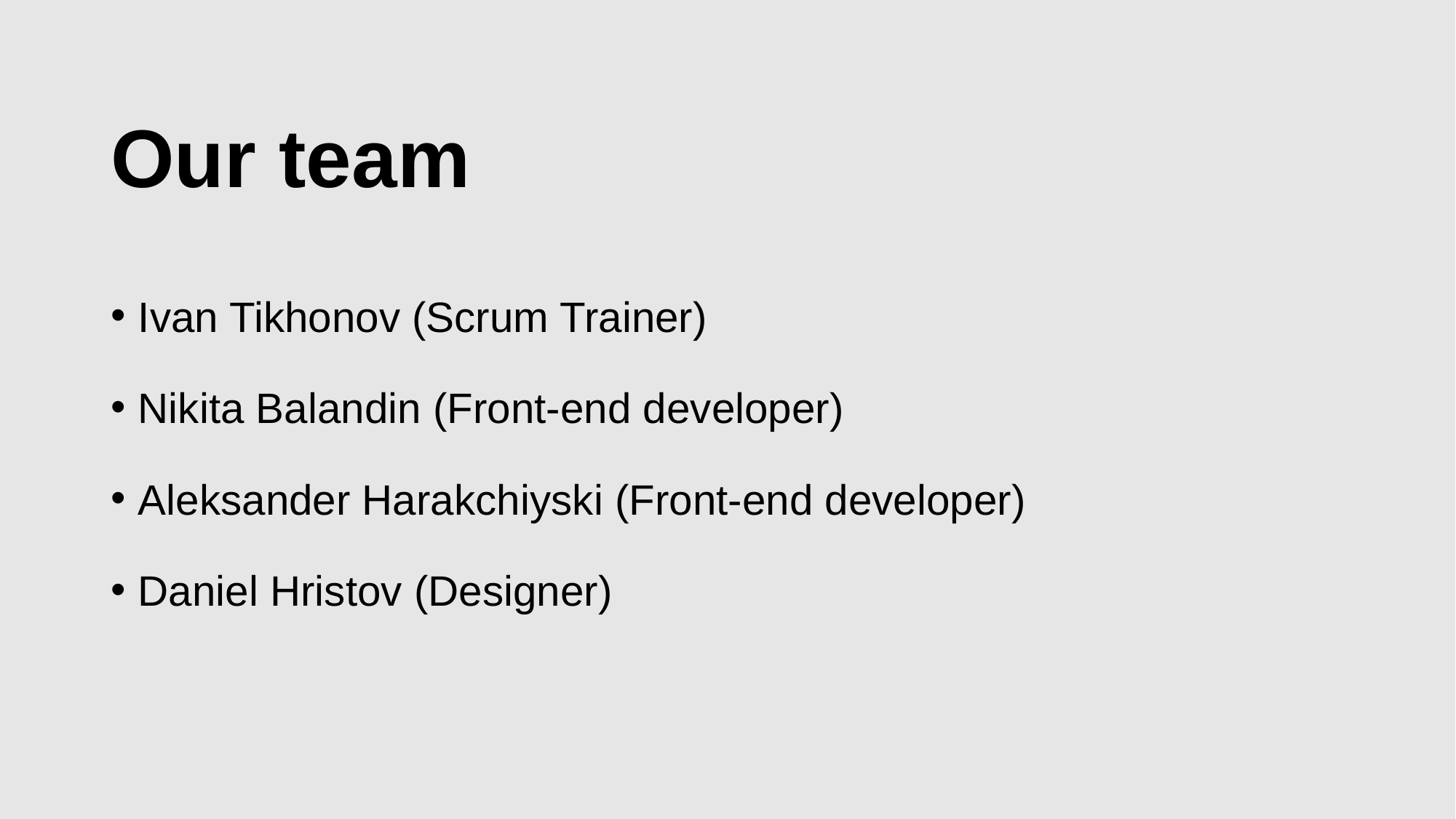

# Our team
Ivan Tikhonov (Scrum Trainer)
Nikita Balandin (Front-end developer)
Aleksander Harakchiyski (Front-end developer)
Daniel Hristov (Designer)